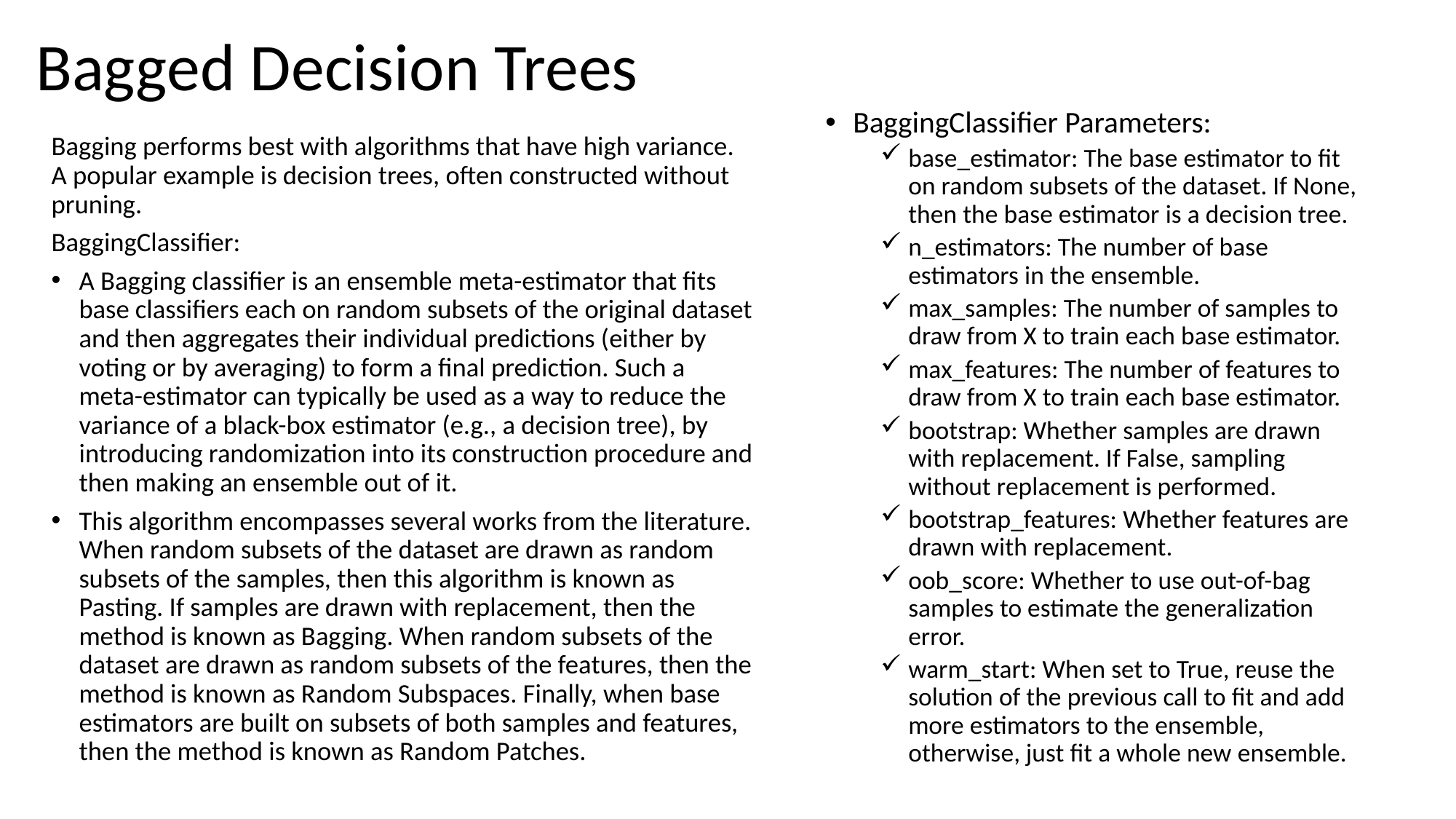

# Bagged Decision Trees
BaggingClassifier Parameters:
base_estimator: The base estimator to fit on random subsets of the dataset. If None, then the base estimator is a decision tree.
n_estimators: The number of base estimators in the ensemble.
max_samples: The number of samples to draw from X to train each base estimator.
max_features: The number of features to draw from X to train each base estimator.
bootstrap: Whether samples are drawn with replacement. If False, sampling without replacement is performed.
bootstrap_features: Whether features are drawn with replacement.
oob_score: Whether to use out-of-bag samples to estimate the generalization error.
warm_start: When set to True, reuse the solution of the previous call to fit and add more estimators to the ensemble, otherwise, just fit a whole new ensemble.
Bagging performs best with algorithms that have high variance. A popular example is decision trees, often constructed without pruning.
BaggingClassifier:
A Bagging classifier is an ensemble meta-estimator that fits base classifiers each on random subsets of the original dataset and then aggregates their individual predictions (either by voting or by averaging) to form a final prediction. Such a meta-estimator can typically be used as a way to reduce the variance of a black-box estimator (e.g., a decision tree), by introducing randomization into its construction procedure and then making an ensemble out of it.
This algorithm encompasses several works from the literature. When random subsets of the dataset are drawn as random subsets of the samples, then this algorithm is known as Pasting. If samples are drawn with replacement, then the method is known as Bagging. When random subsets of the dataset are drawn as random subsets of the features, then the method is known as Random Subspaces. Finally, when base estimators are built on subsets of both samples and features, then the method is known as Random Patches.